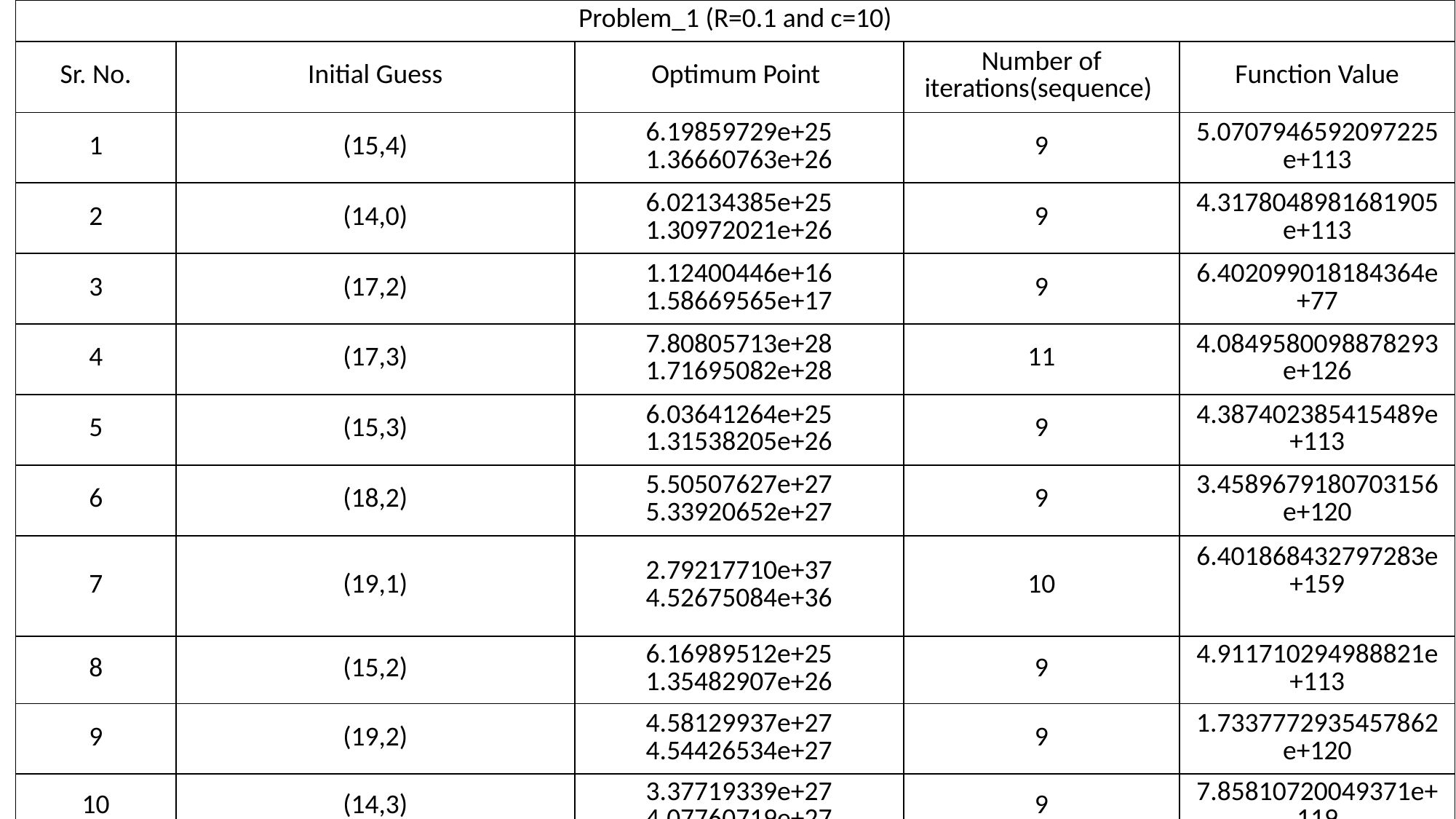

| Problem\_1 (R=0.1 and c=10) |  |  |  |  |
| --- | --- | --- | --- | --- |
| Sr. No. | Initial Guess | Optimum Point | Number of iterations(sequence) | Function Value |
| 1 | (15,4) | 6.19859729e+25 1.36660763e+26 | 9 | 5.0707946592097225e+113 |
| 2 | (14,0) | 6.02134385e+25 1.30972021e+26 | 9 | 4.3178048981681905e+113 |
| 3 | (17,2) | 1.12400446e+16 1.58669565e+17 | 9 | 6.402099018184364e+77 |
| 4 | (17,3) | 7.80805713e+28 1.71695082e+28 | 11 | 4.0849580098878293e+126 |
| 5 | (15,3) | 6.03641264e+25 1.31538205e+26 | 9 | 4.387402385415489e+113 |
| 6 | (18,2) | 5.50507627e+27 5.33920652e+27 | 9 | 3.4589679180703156e+120 |
| 7 | (19,1) | 2.79217710e+37 4.52675084e+36 | 10 | 6.401868432797283e+159 |
| 8 | (15,2) | 6.16989512e+25 1.35482907e+26 | 9 | 4.911710294988821e+113 |
| 9 | (19,2) | 4.58129937e+27 4.54426534e+27 | 9 | 1.7337772935457862e+120 |
| 10 | (14,3) | 3.37719339e+27 4.07760719e+27 | 9 | 7.85810720049371e+119 |